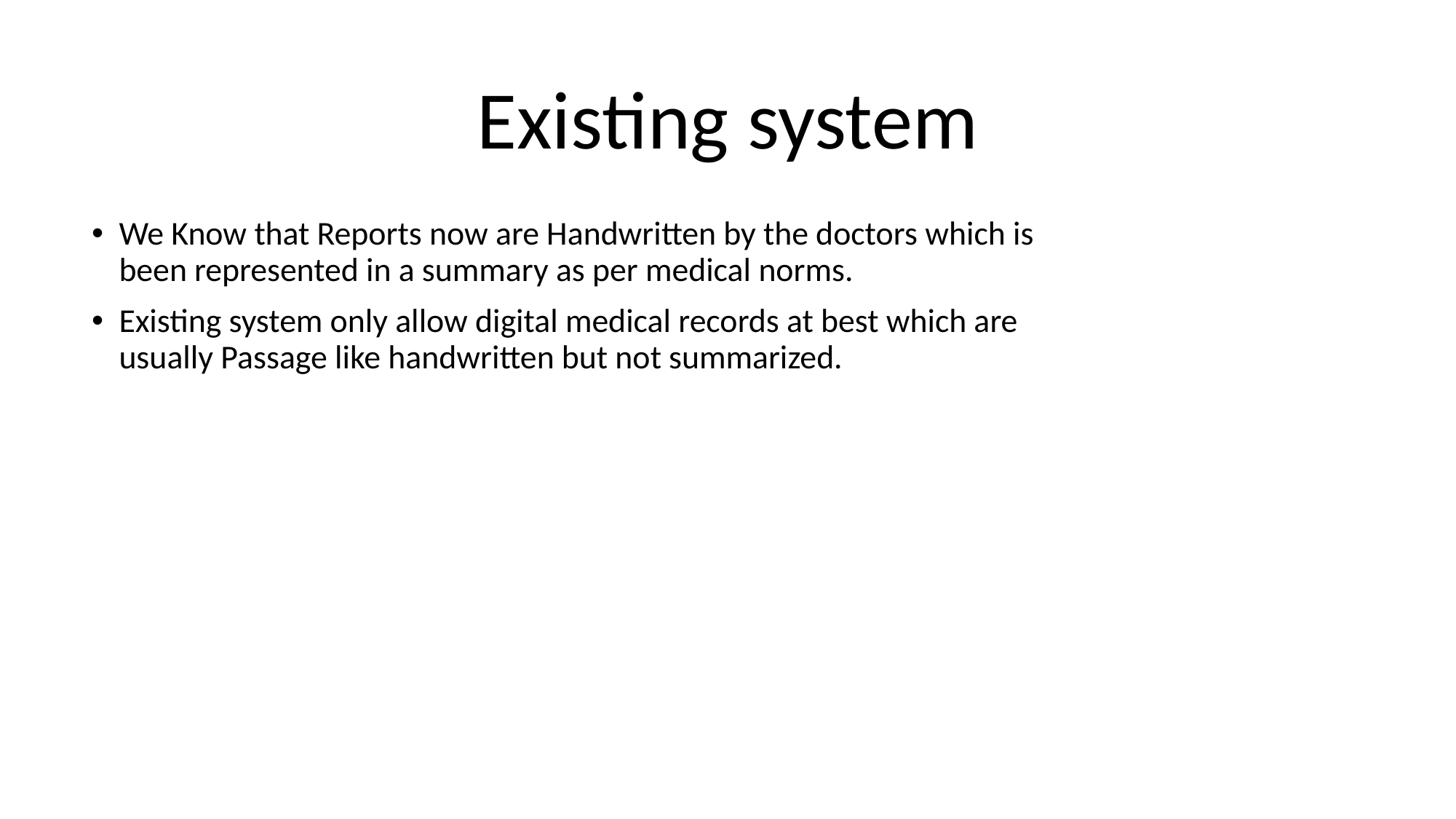

# Existing system
We Know that Reports now are Handwritten by the doctors which is been represented in a summary as per medical norms.
Existing system only allow digital medical records at best which are usually Passage like handwritten but not summarized.